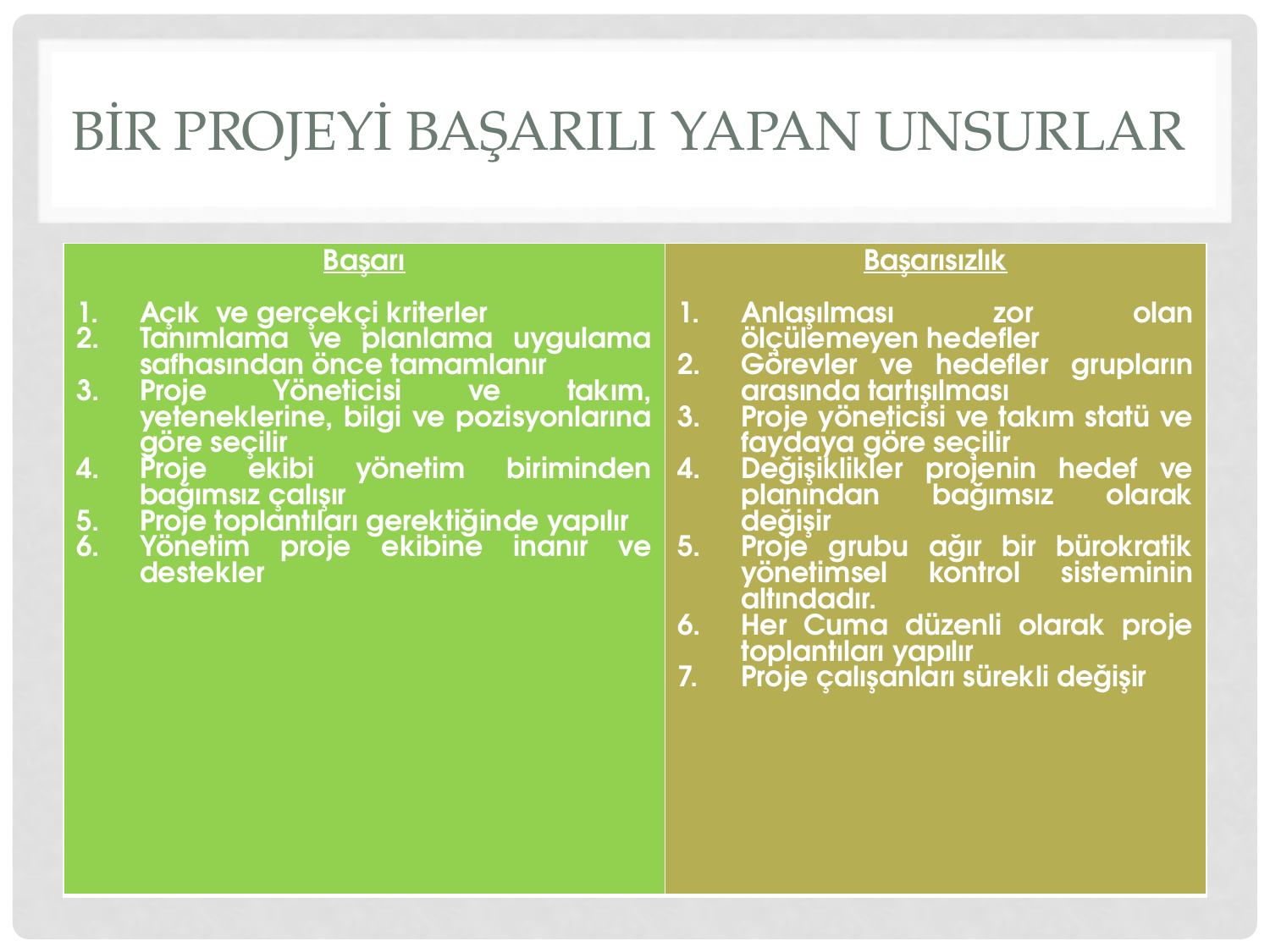

# Bir Projeyi başarIlI yapan unsurlar
| Başarı Açık ve gerçekçi kriterler Tanımlama ve planlama uygulama safhasından önce tamamlanır Proje Yöneticisi ve takım, yeteneklerine, bilgi ve pozisyonlarına göre seçilir Proje ekibi yönetim biriminden bağımsız çalışır Proje toplantıları gerektiğinde yapılır Yönetim proje ekibine inanır ve destekler | Başarısızlık Anlaşılması zor olan ölçülemeyen hedefler Görevler ve hedefler grupların arasında tartışılması Proje yöneticisi ve takım statü ve faydaya göre seçilir Değişiklikler projenin hedef ve planından bağımsız olarak değişir Proje grubu ağır bir bürokratik yönetimsel kontrol sisteminin altındadır. Her Cuma düzenli olarak proje toplantıları yapılır Proje çalışanları sürekli değişir |
| --- | --- |